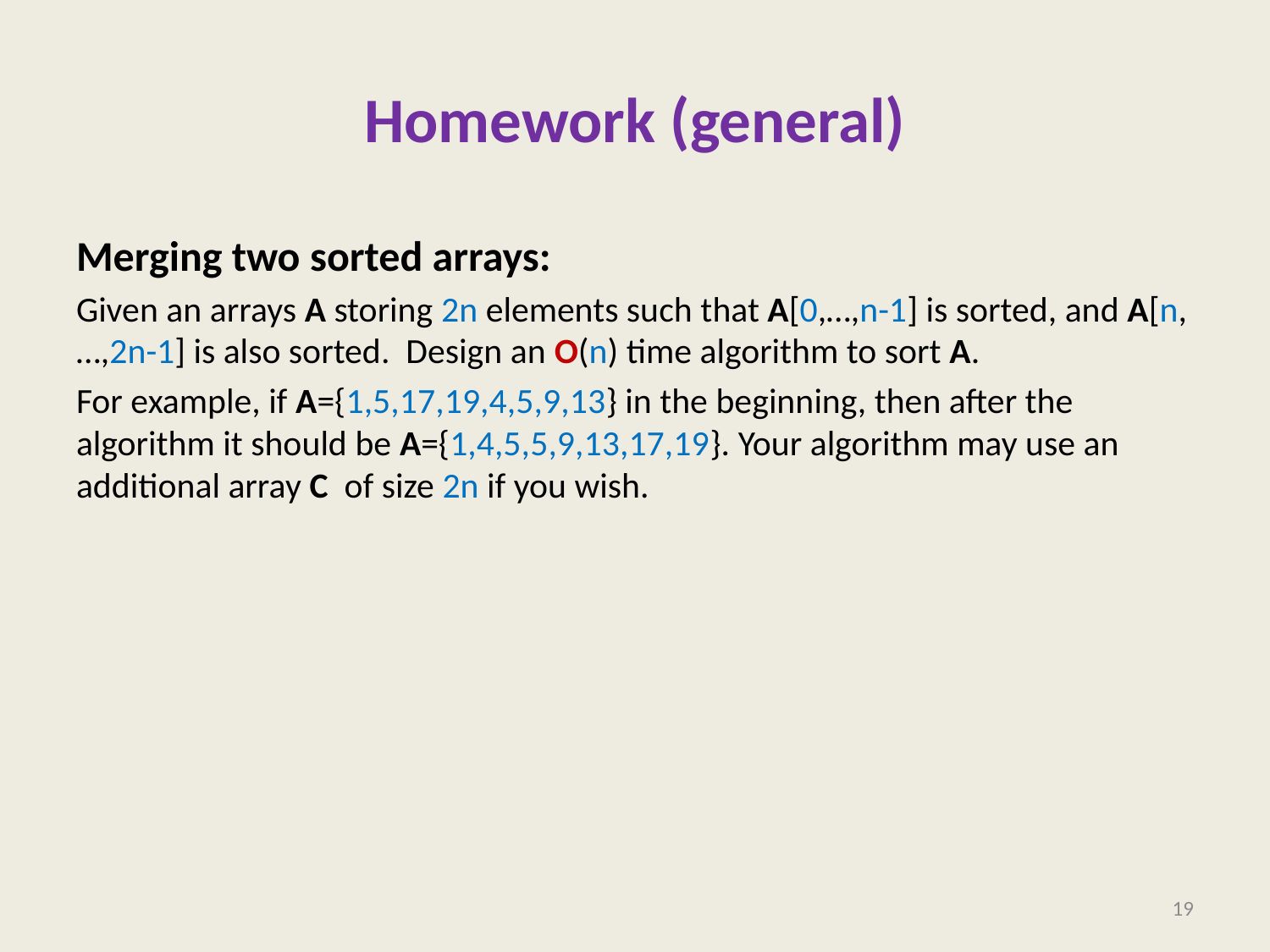

# Homework (general)
Merging two sorted arrays:
Given an arrays A storing 2n elements such that A[0,…,n-1] is sorted, and A[n,…,2n-1] is also sorted.  Design an O(n) time algorithm to sort A.
For example, if A={1,5,17,19,4,5,9,13} in the beginning, then after the algorithm it should be A={1,4,5,5,9,13,17,19}. Your algorithm may use an additional array C  of size 2n if you wish.

19